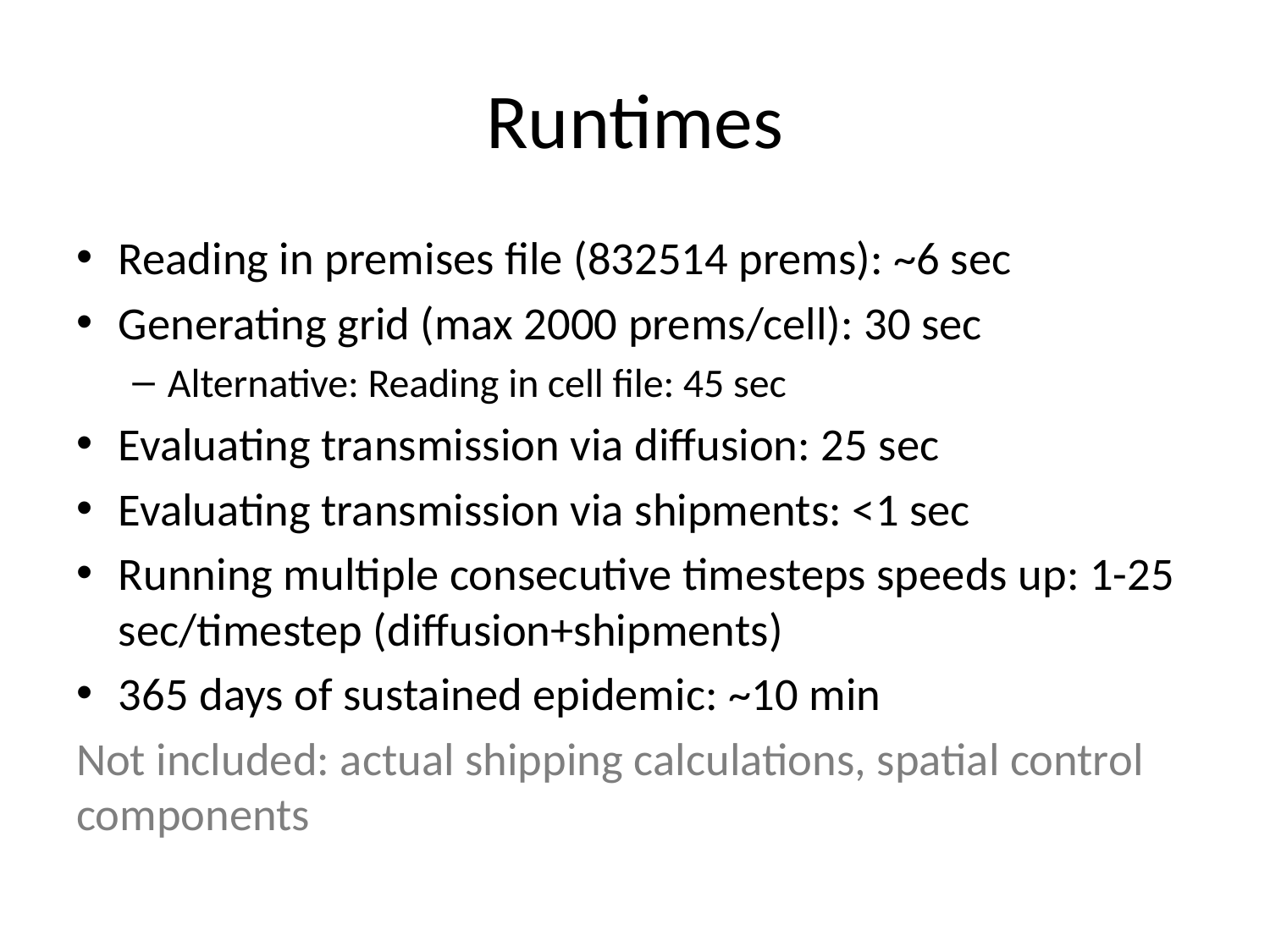

# Runtimes
Reading in premises file (832514 prems): ~6 sec
Generating grid (max 2000 prems/cell): 30 sec
Alternative: Reading in cell file: 45 sec
Evaluating transmission via diffusion: 25 sec
Evaluating transmission via shipments: <1 sec
Running multiple consecutive timesteps speeds up: 1-25 sec/timestep (diffusion+shipments)
365 days of sustained epidemic: ~10 min
Not included: actual shipping calculations, spatial control components